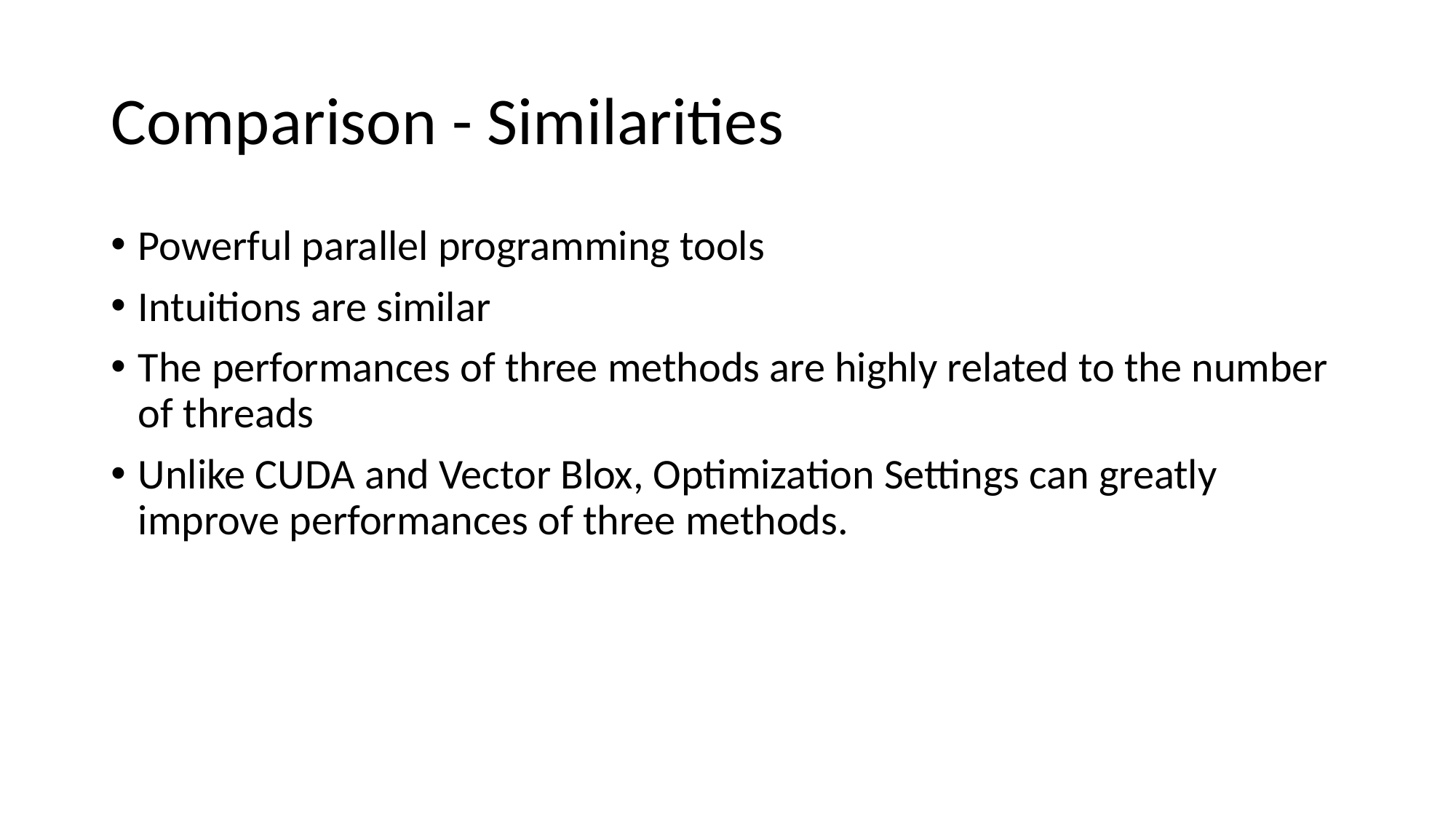

# Comparison - Similarities
Powerful parallel programming tools
Intuitions are similar
The performances of three methods are highly related to the number of threads
Unlike CUDA and Vector Blox, Optimization Settings can greatly improve performances of three methods.